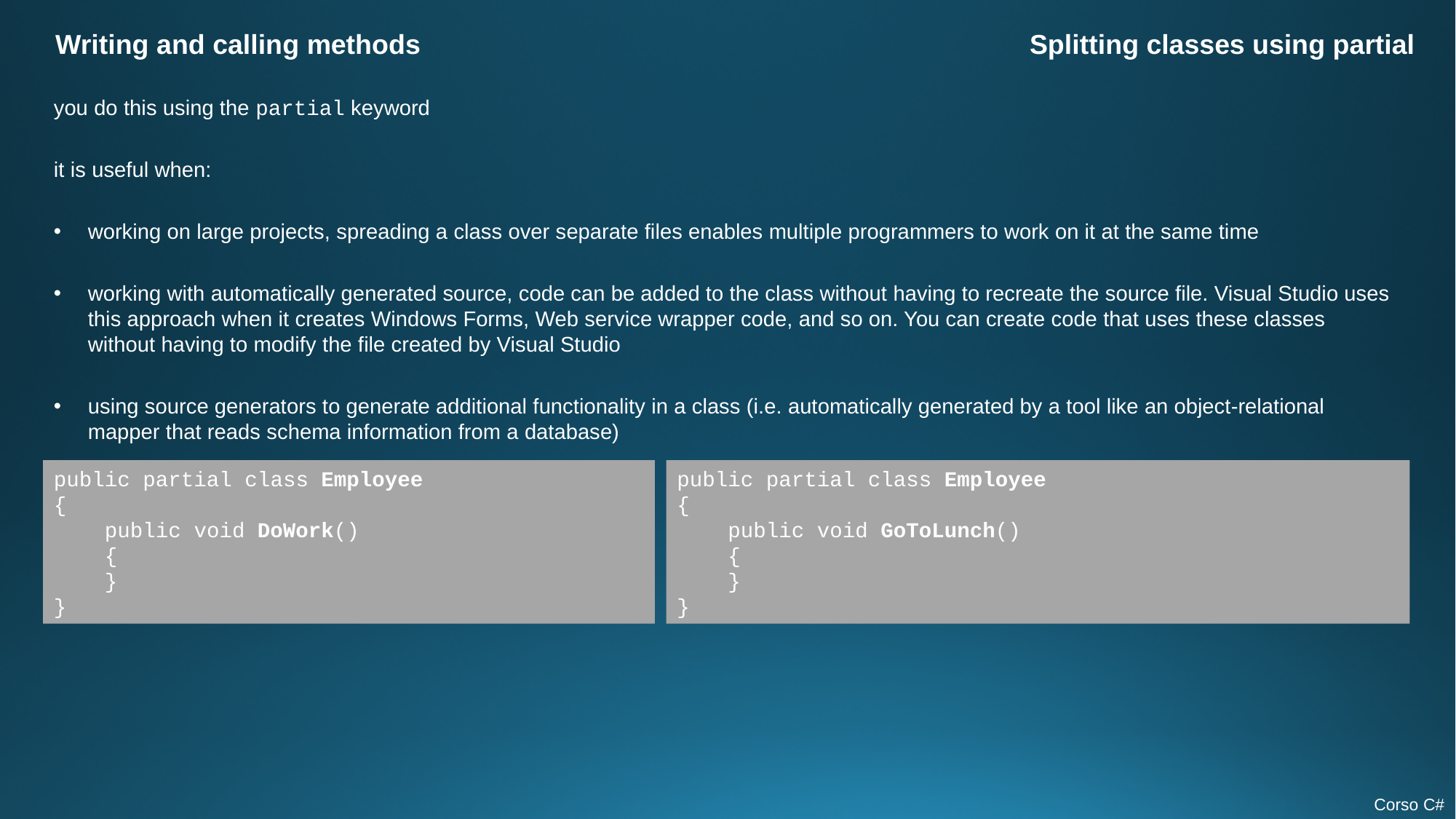

Writing and calling methods
Splitting classes using partial
you do this using the partial keyword
it is useful when:
working on large projects, spreading a class over separate files enables multiple programmers to work on it at the same time
working with automatically generated source, code can be added to the class without having to recreate the source file. Visual Studio uses this approach when it creates Windows Forms, Web service wrapper code, and so on. You can create code that uses these classes without having to modify the file created by Visual Studio
using source generators to generate additional functionality in a class (i.e. automatically generated by a tool like an object-relational mapper that reads schema information from a database)
public partial class Employee
{
    public void DoWork()
    {
    }
}
public partial class Employee
{
    public void GoToLunch()
    {
    }
}
Corso C#